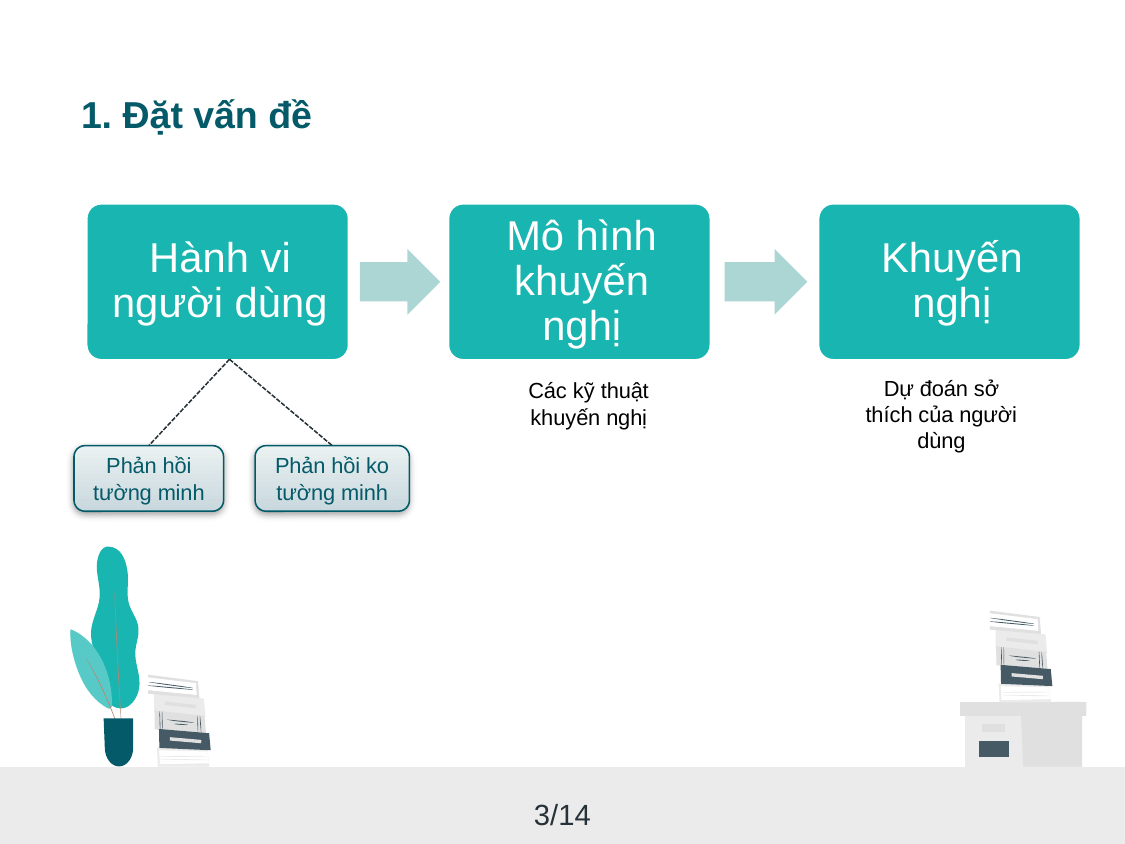

1. Đặt vấn đề
Hành vi người dùng

Mô hình khuyến nghị

Khuyến nghị
Dự đoán sở thích của người dùng
Các kỹ thuật khuyến nghị
Phản hồi tường minh
Phản hồi ko tường minh
3/14